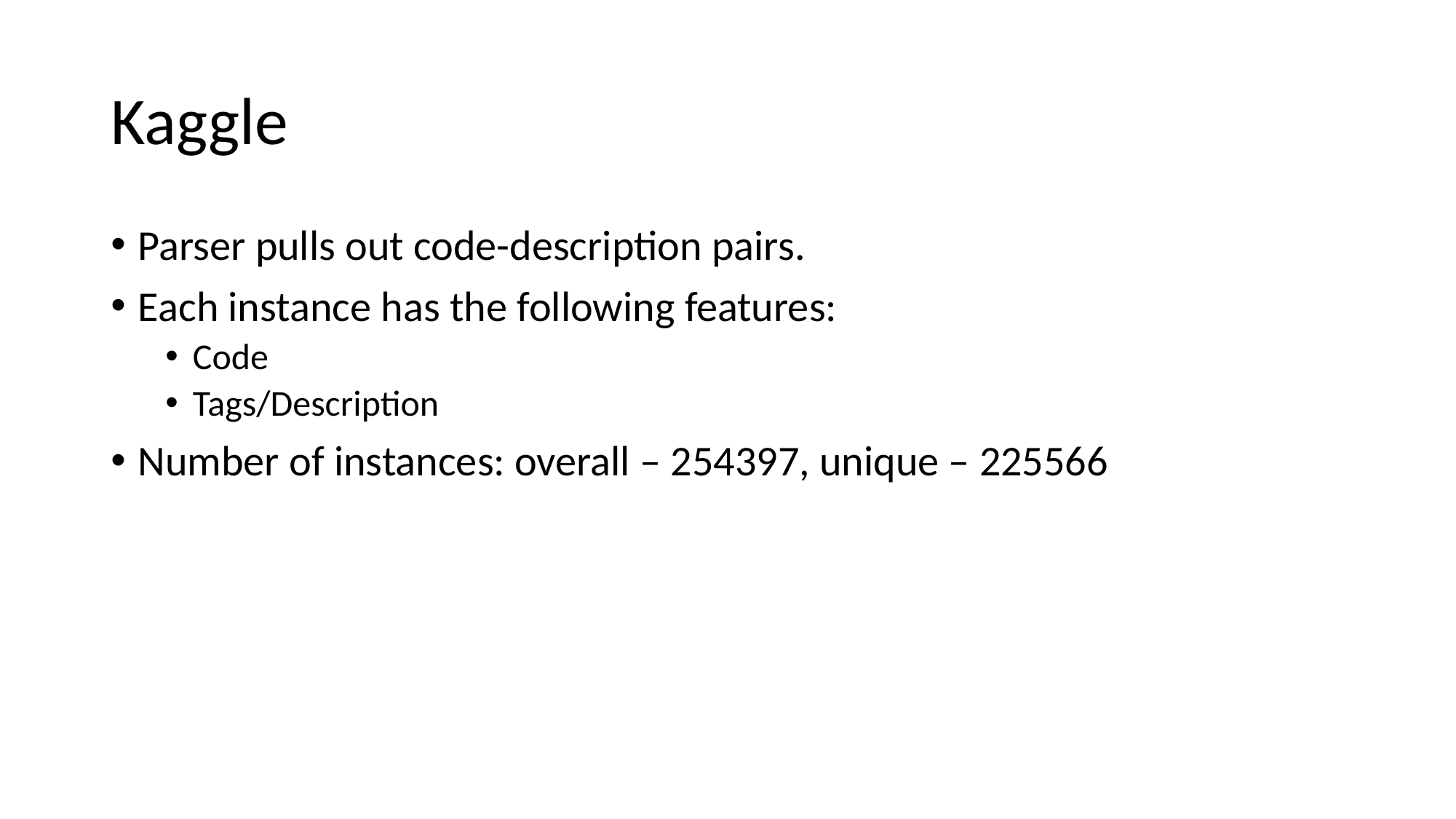

# Kaggle
Parser pulls out code-description pairs.
Each instance has the following features:
Code
Tags/Description
Number of instances: overall – 254397, unique – 225566